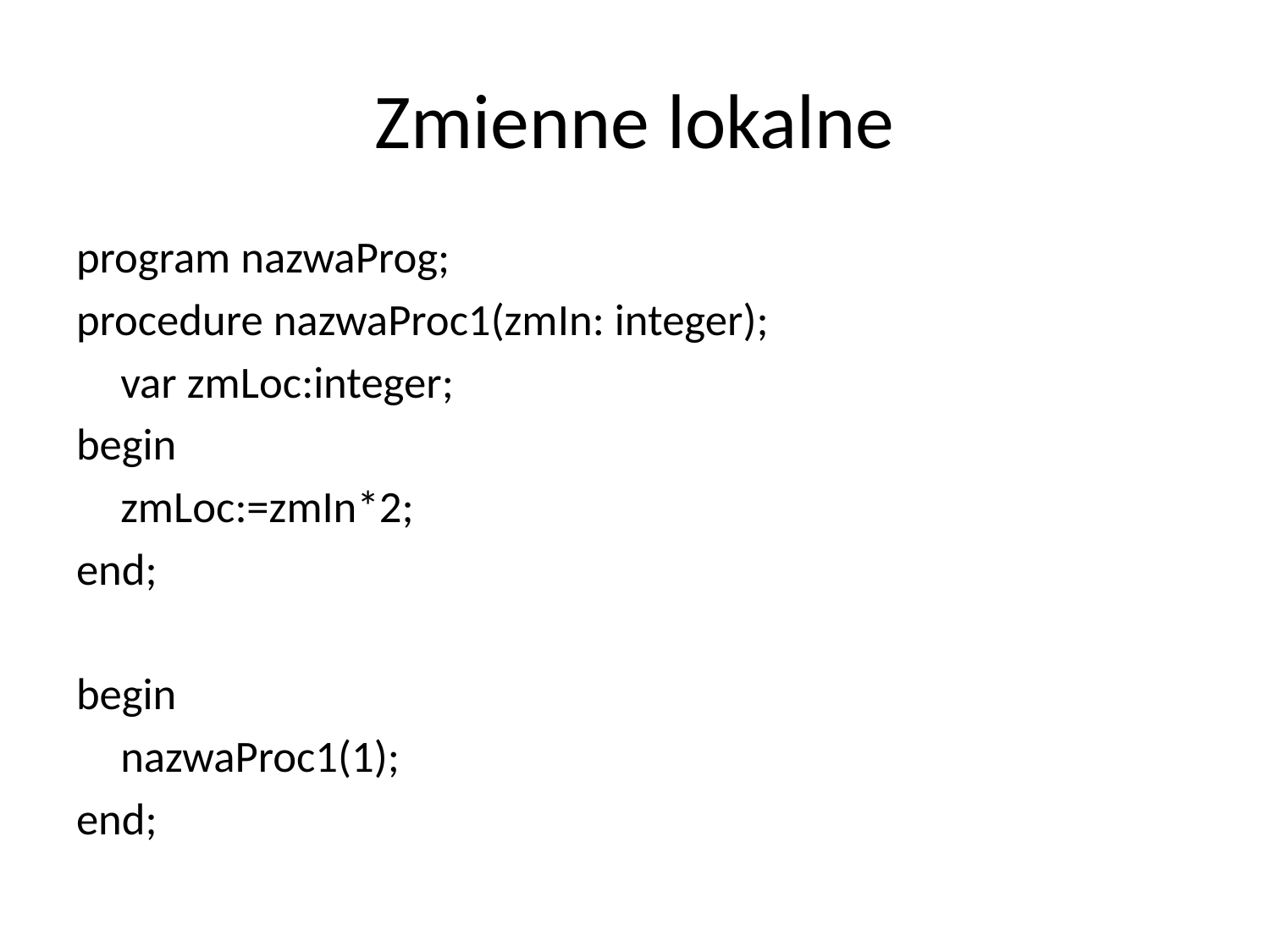

# Zmienne lokalne
program nazwaProg;
procedure nazwaProc1(zmIn: integer);
	var zmLoc:integer;
begin
	zmLoc:=zmIn*2;
end;

begin
	nazwaProc1(1);
end;